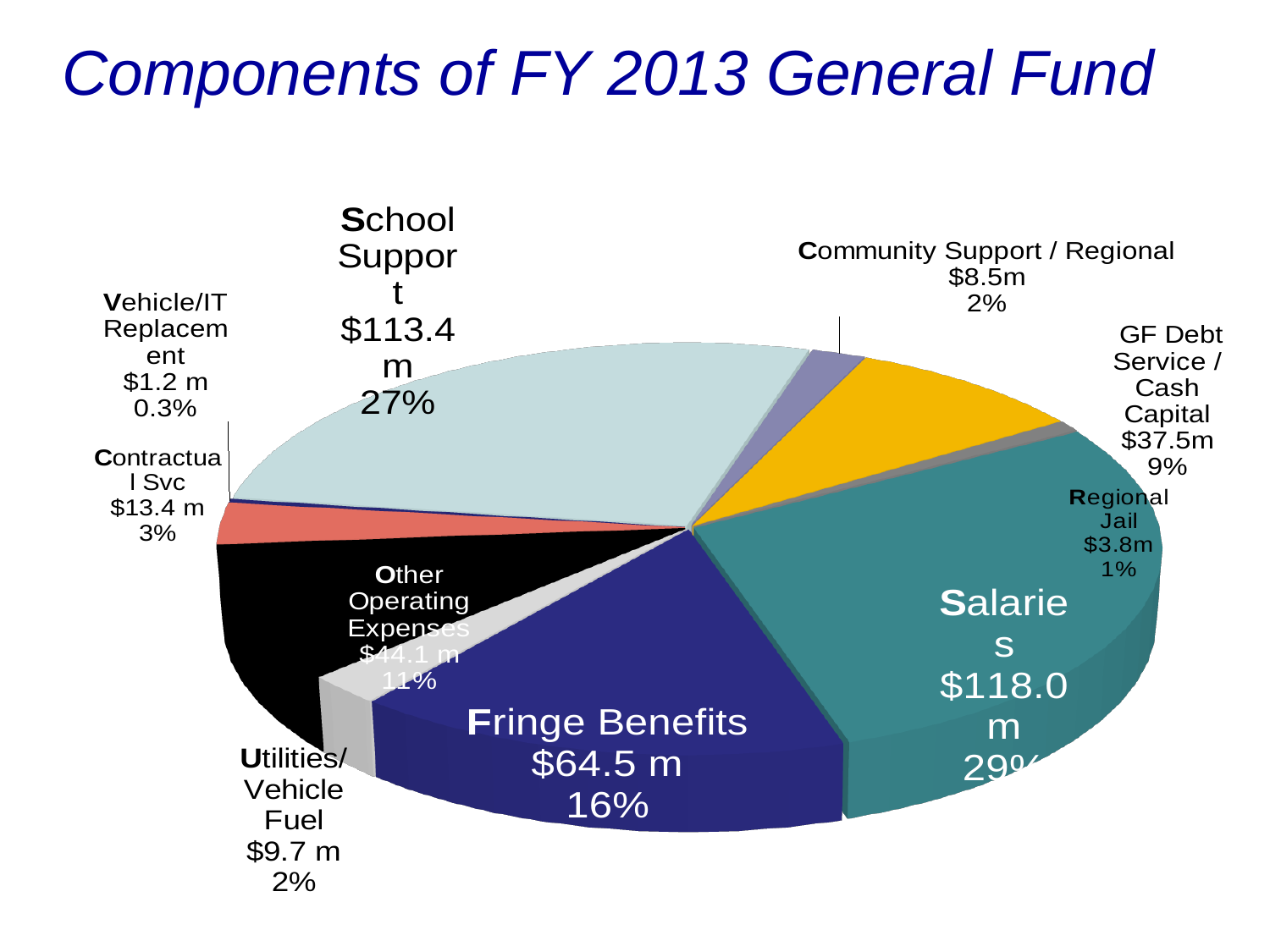

Components of FY 2013 General Fund

[unsupported chart]